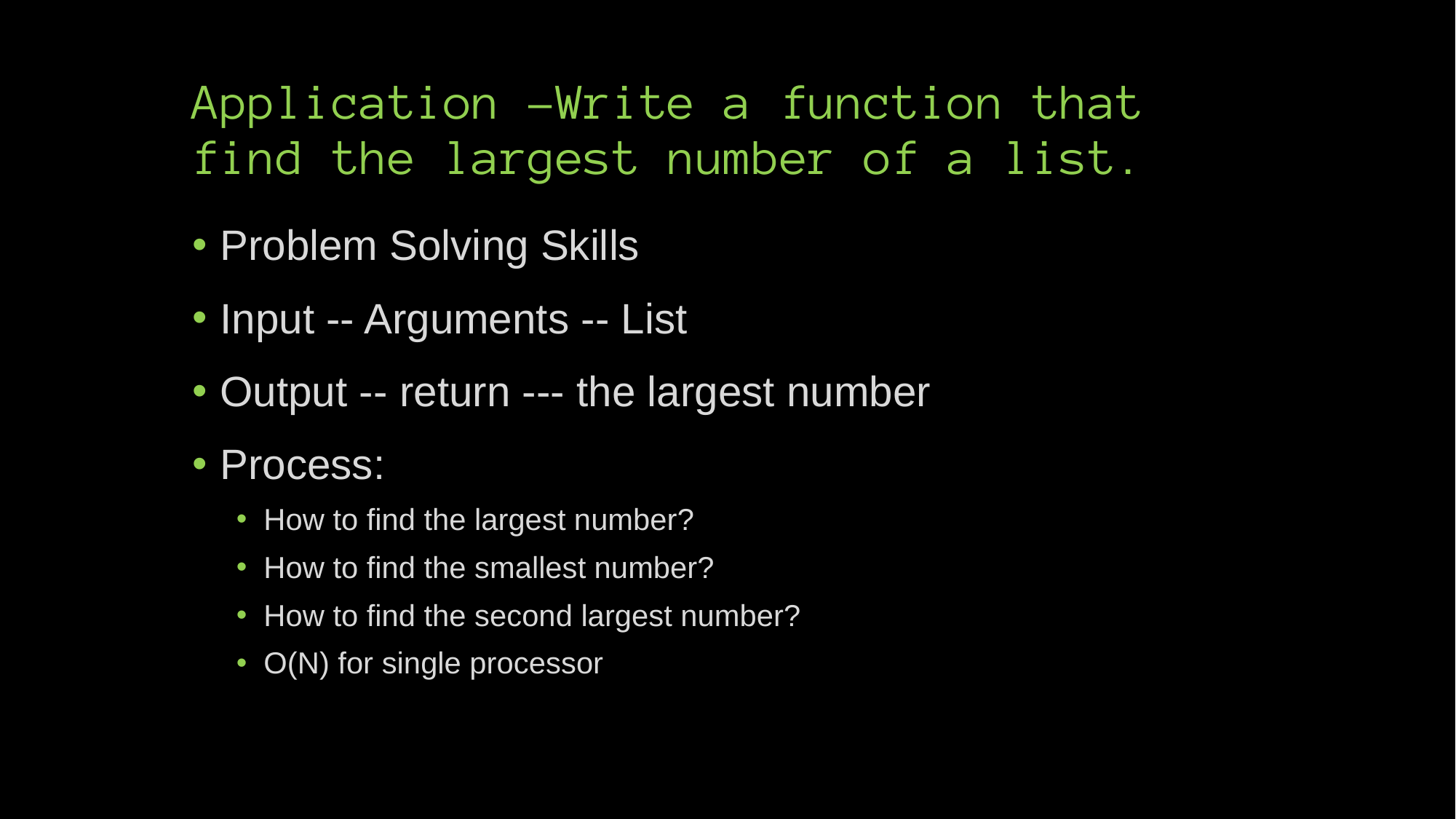

# Application -Write a function that find the largest number of a list.
Problem Solving Skills ​
Input -- Arguments -- List
Output​ -- return --- the largest number
Process​:
How to find the largest number? ​
How to find the smallest number?​
How to find the second largest number?​
O(N) for single processor​